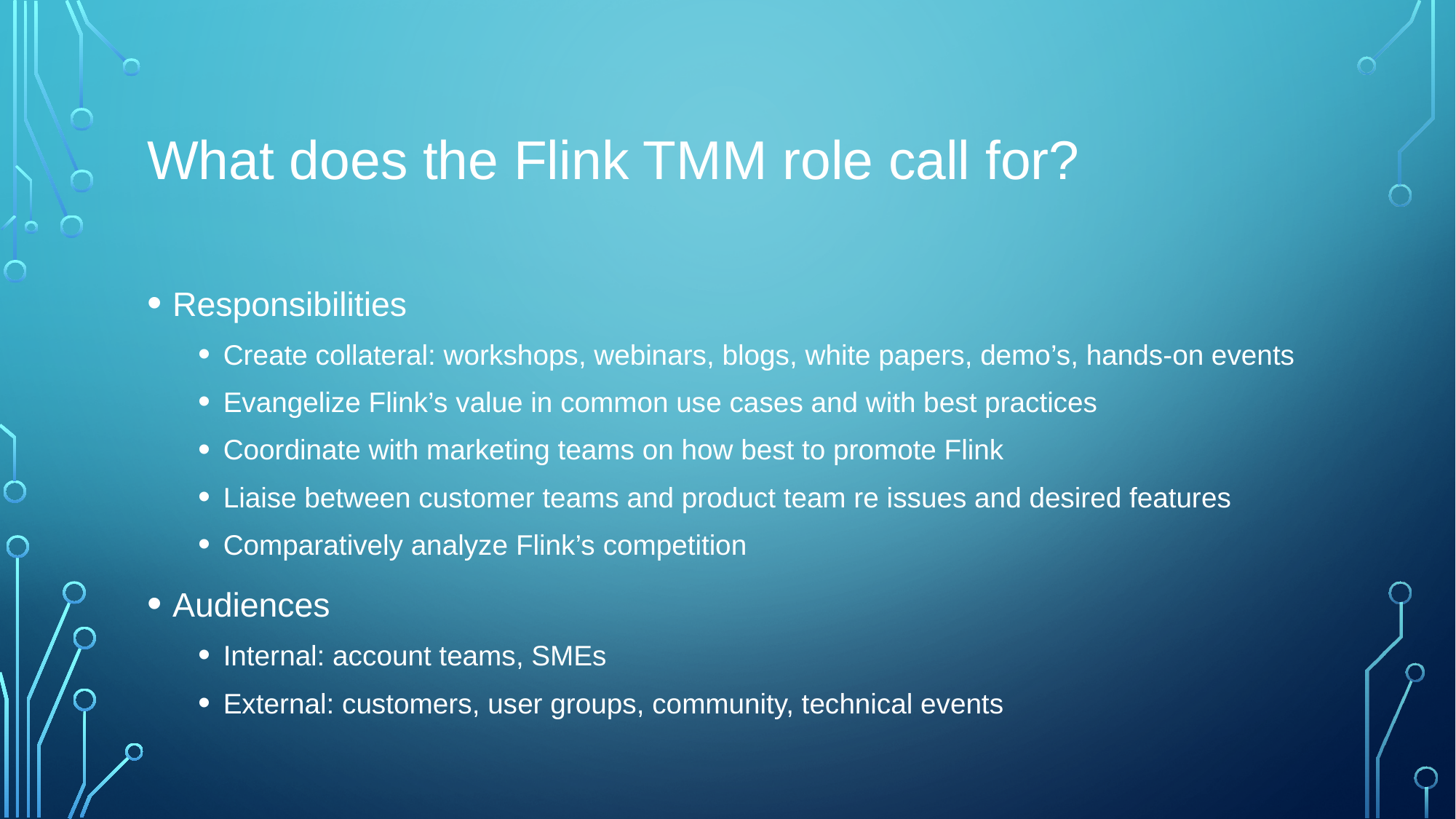

# What does the Flink TMM role call for?
Responsibilities
Create collateral: workshops, webinars, blogs, white papers, demo’s, hands-on events
Evangelize Flink’s value in common use cases and with best practices
Coordinate with marketing teams on how best to promote Flink
Liaise between customer teams and product team re issues and desired features
Comparatively analyze Flink’s competition
Audiences
Internal: account teams, SMEs
External: customers, user groups, community, technical events